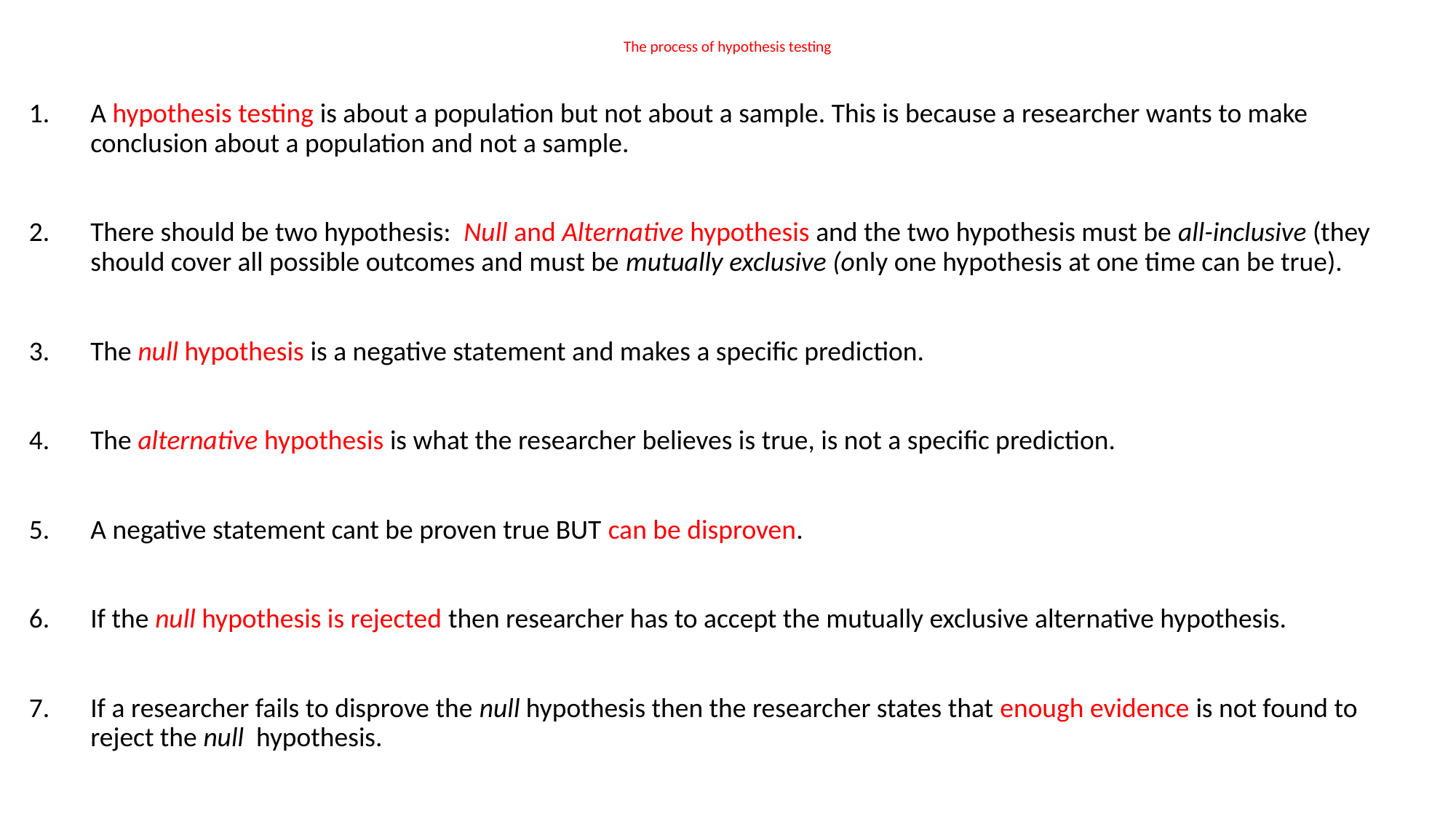

# The process of hypothesis testing
A hypothesis testing is about a population but not about a sample. This is because a researcher wants to make conclusion about a population and not a sample.

There should be two hypothesis:  Null and Alternative hypothesis and the two hypothesis must be all-inclusive (they should cover all possible outcomes and must be mutually exclusive (only one hypothesis at one time can be true).

The null hypothesis is a negative statement and makes a specific prediction.

The alternative hypothesis is what the researcher believes is true, is not a specific prediction.

A negative statement cant be proven true BUT can be disproven.

If the null hypothesis is rejected then researcher has to accept the mutually exclusive alternative hypothesis.

If a researcher fails to disprove the null hypothesis then the researcher states that enough evidence is not found to reject the null  hypothesis.